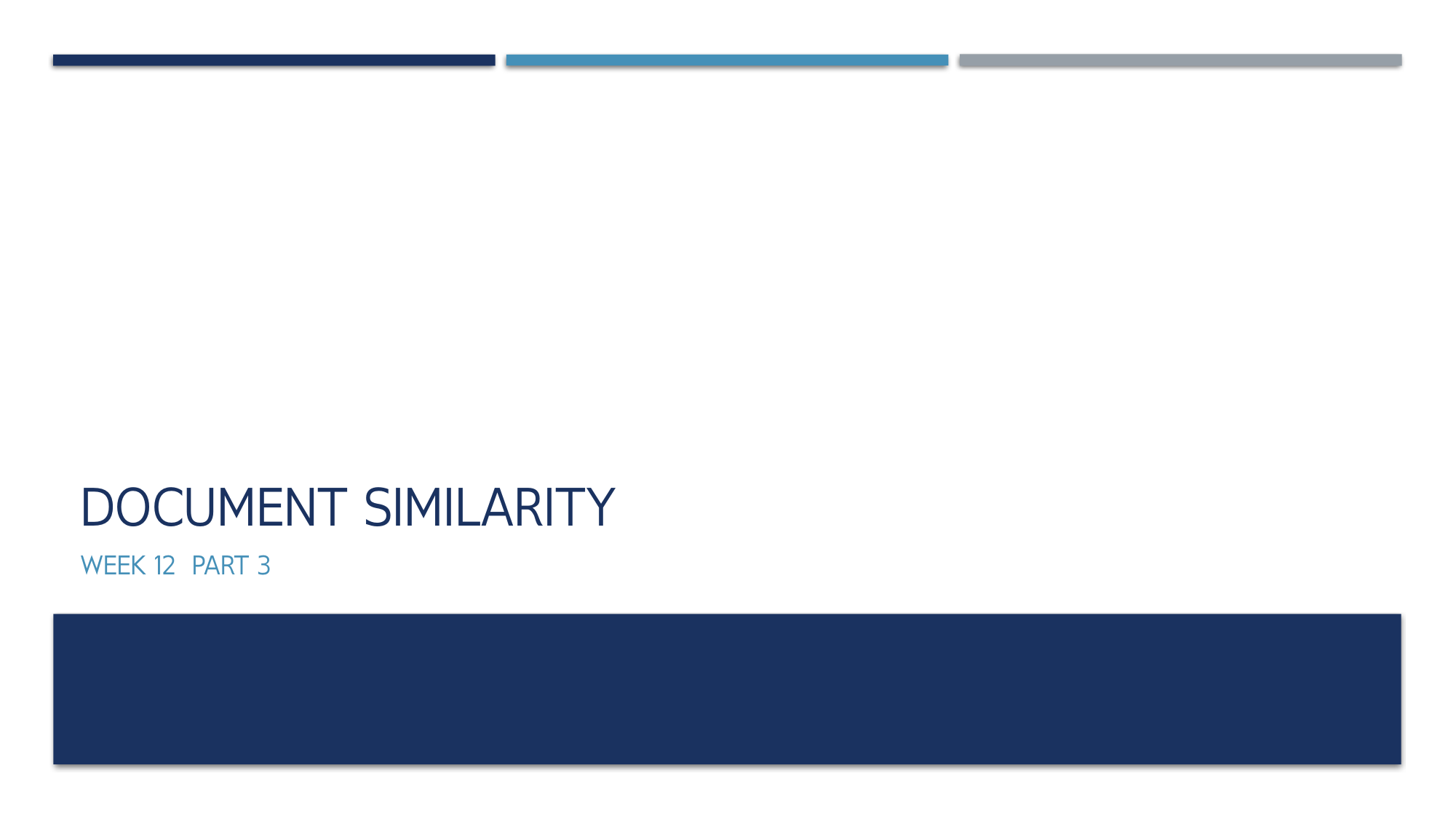

# document similarity
Week 12  Part 3